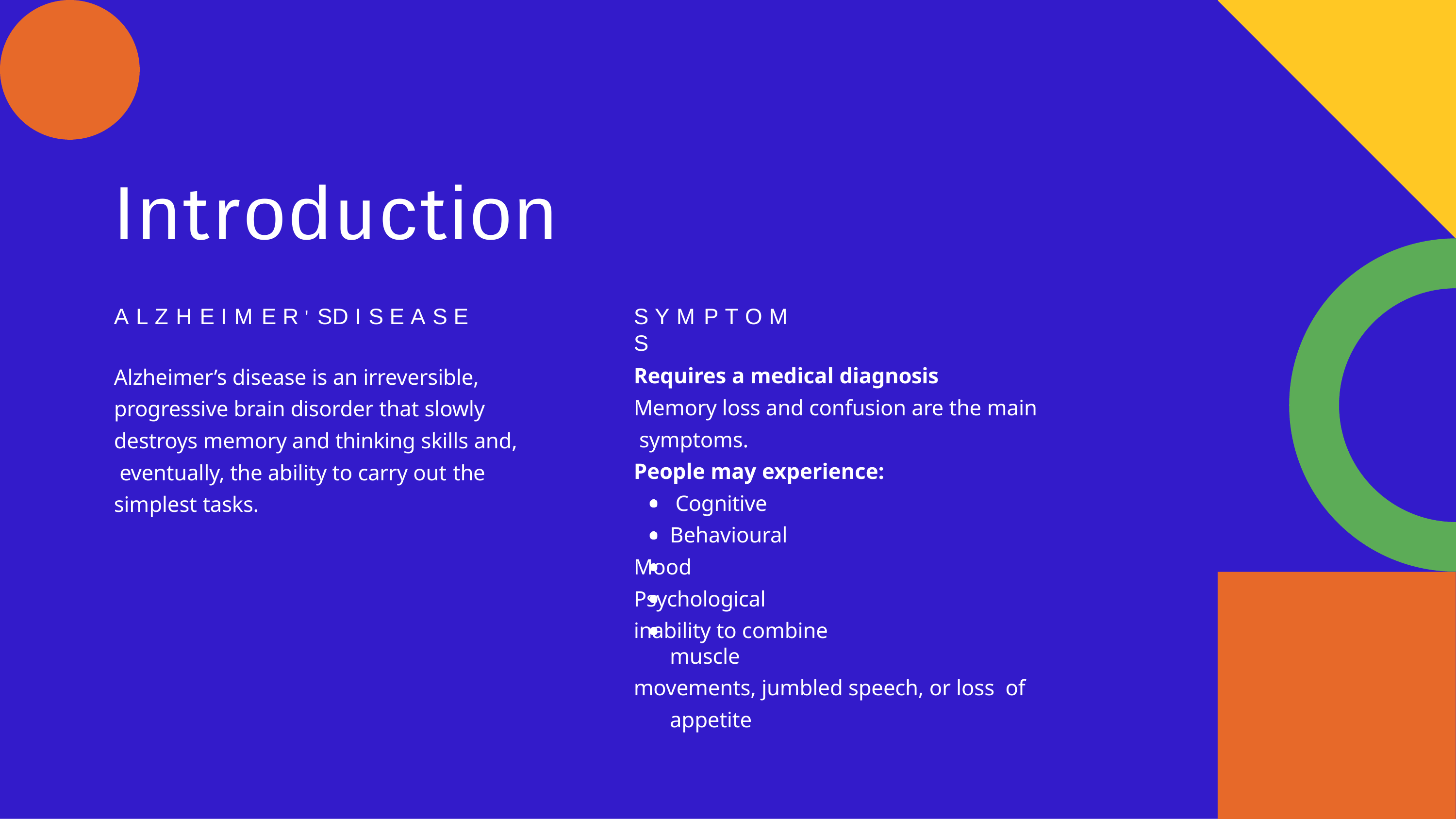

# Introduction

A L Z H E I M E R ' S	D I S E A S E

Alzheimer’s disease is an irreversible,  progressive brain disorder that slowly
destroys memory and thinking skills and,  eventually, the ability to carry out the
simplest tasks.
S Y M P T O M S
Requires a medical diagnosis
Memory loss and confusion are the main  symptoms.
People may experience:  Cognitive  Behavioural
Mood
Psychological
inability to combine muscle
movements, jumbled speech, or loss  of appetite